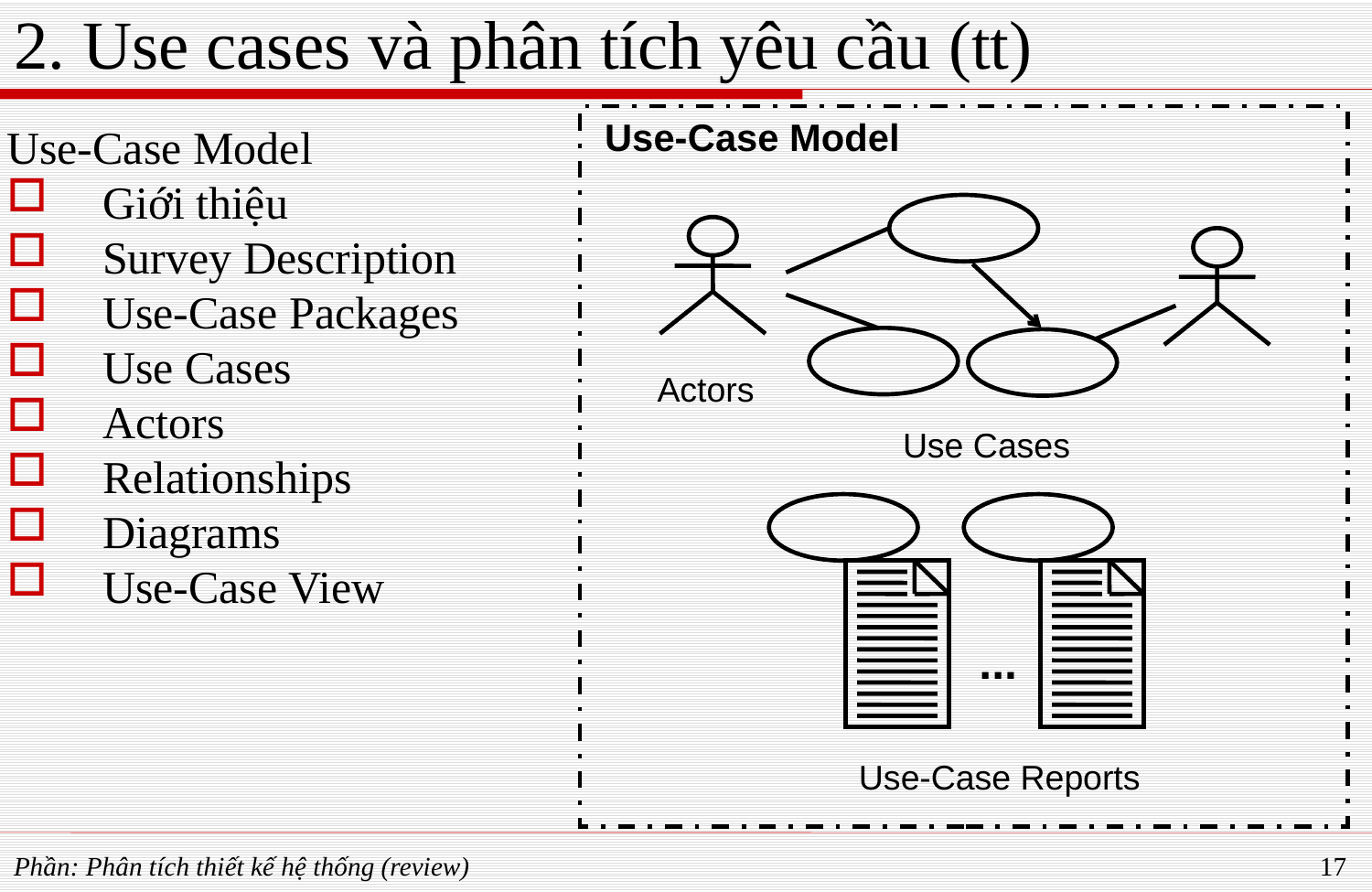

# 2. Use cases và phân tích yêu cầu (tt)

Use-Case Model

Actors
Use Cases

...
Use-Case Reports
Use-Case Model
Giới thiệu
Survey Description
Use-Case Packages
Use Cases
Actors
Relationships
Diagrams
Use-Case View

Phần: Phân tích thiết kế hệ thống (review)
17